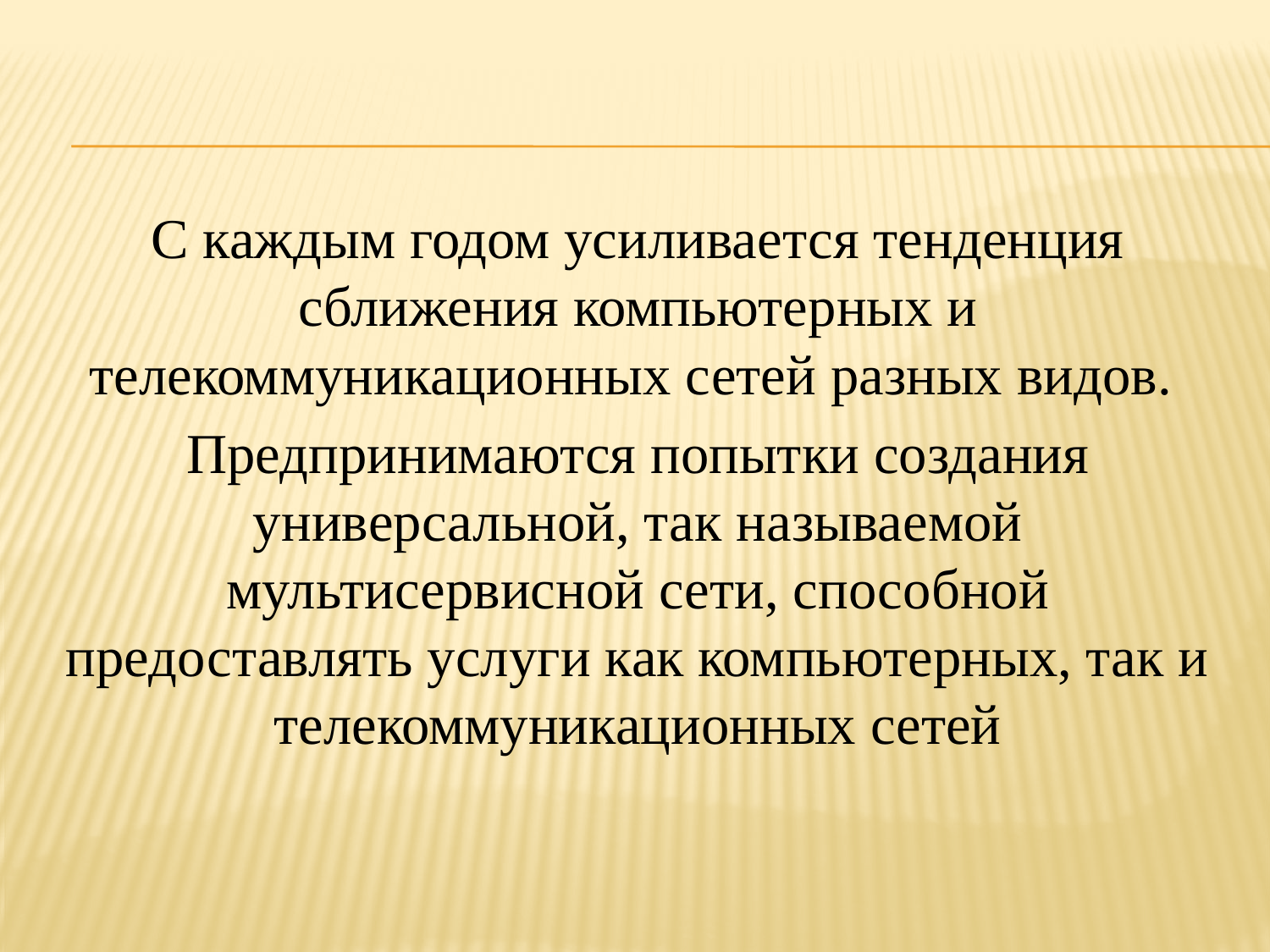

С каждым годом усиливается тенденция сближения компьютерных и телекоммуникационных сетей разных видов.
Предпринимаются попытки создания универсальной, так называемой мультисервисной сети, способной предоставлять услуги как компьютерных, так и телекоммуникационных сетей